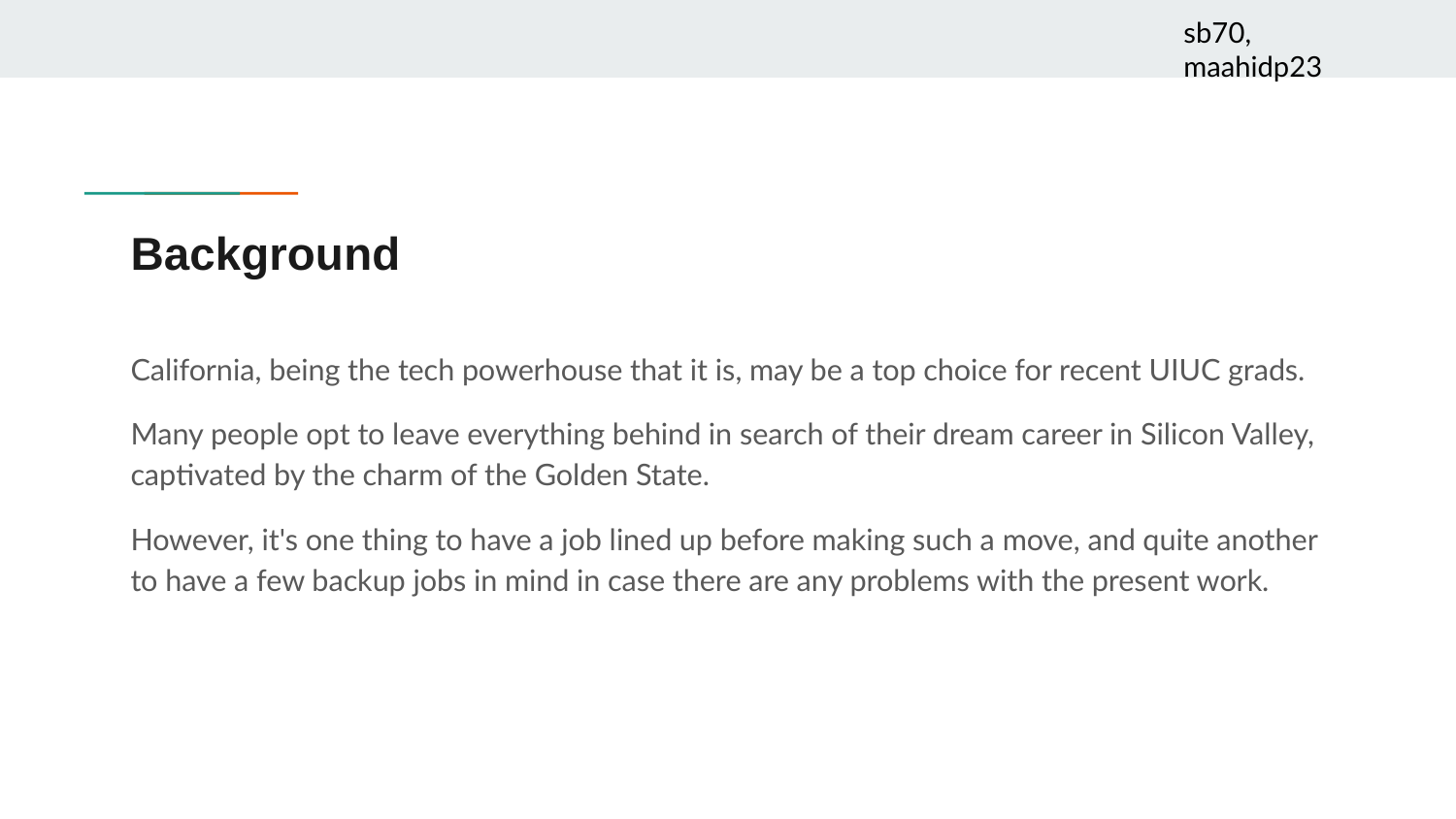

sb70, maahidp23
# Background
California, being the tech powerhouse that it is, may be a top choice for recent UIUC grads.
Many people opt to leave everything behind in search of their dream career in Silicon Valley, captivated by the charm of the Golden State.
However, it's one thing to have a job lined up before making such a move, and quite another to have a few backup jobs in mind in case there are any problems with the present work.